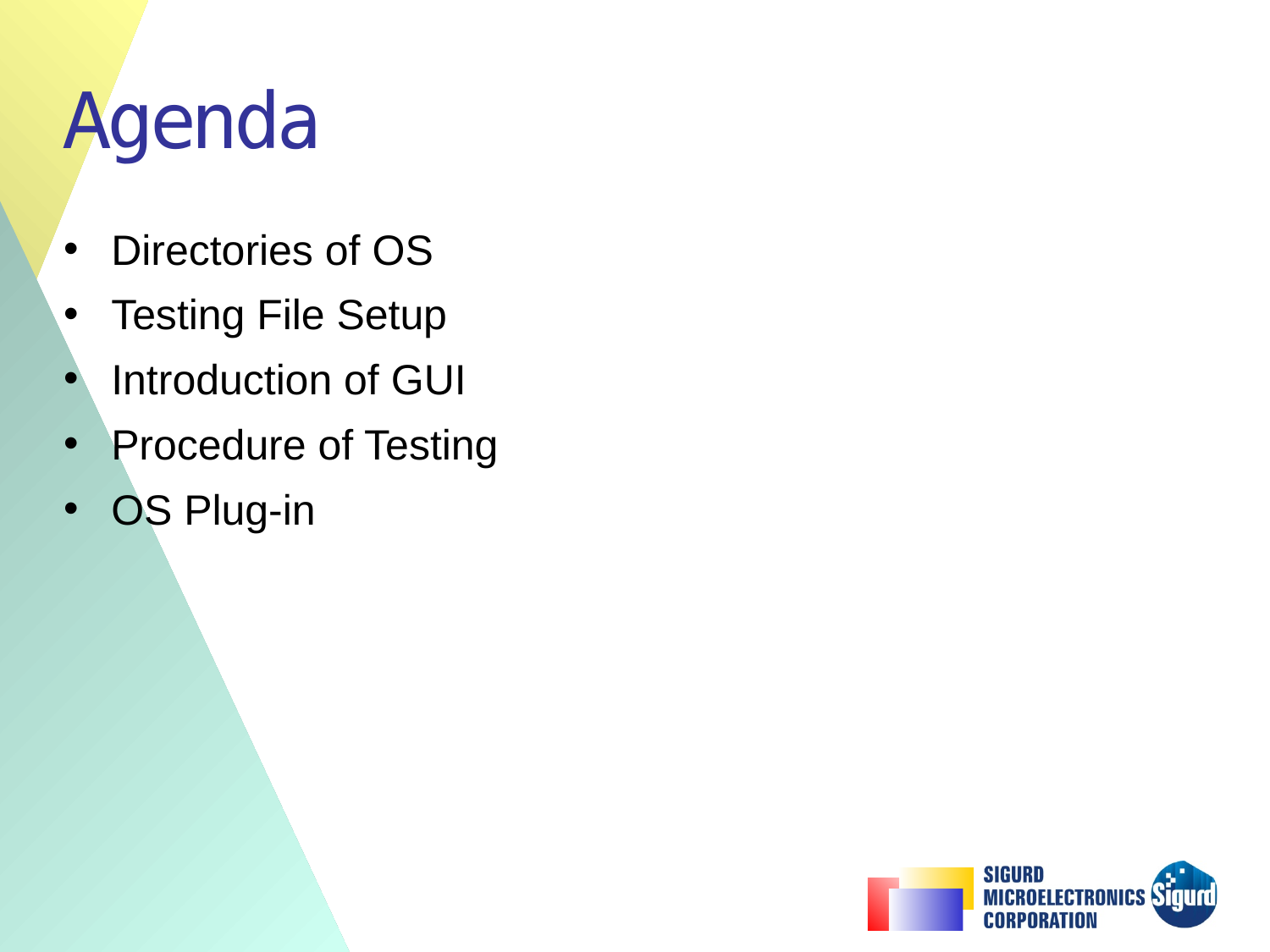

# Agenda
Directories of OS
Testing File Setup
Introduction of GUI
Procedure of Testing
OS Plug-in